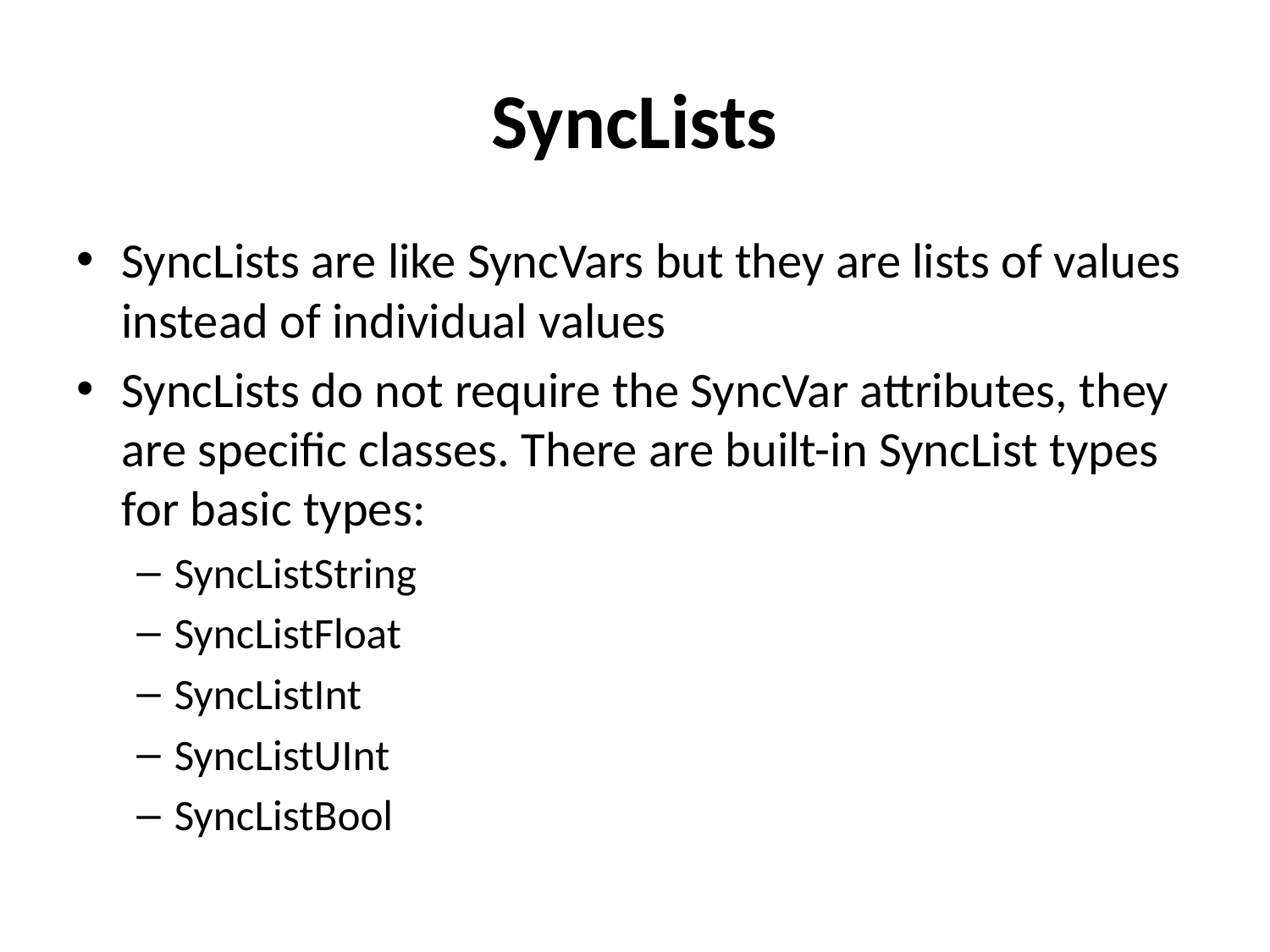

# SyncLists
SyncLists are like SyncVars but they are lists of values instead of individual values
SyncLists do not require the SyncVar attributes, they are specific classes. There are built-in SyncList types for basic types:
SyncListString
SyncListFloat
SyncListInt
SyncListUInt
SyncListBool